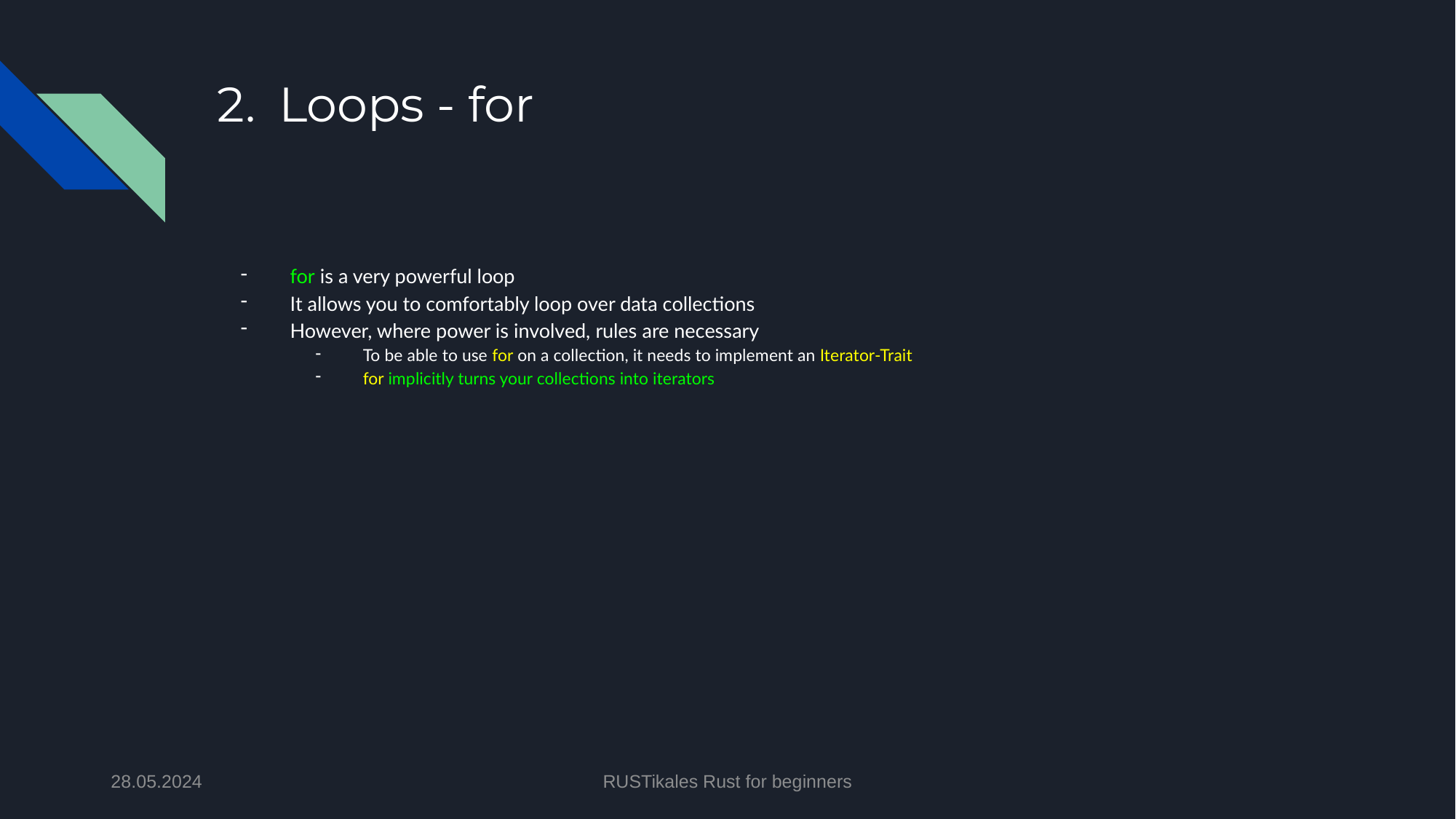

# Loops - for
for is a very powerful loop
It allows you to comfortably loop over data collections
However, where power is involved, rules are necessary
To be able to use for on a collection, it needs to implement an Iterator-Trait
for implicitly turns your collections into iterators
28.05.2024
RUSTikales Rust for beginners